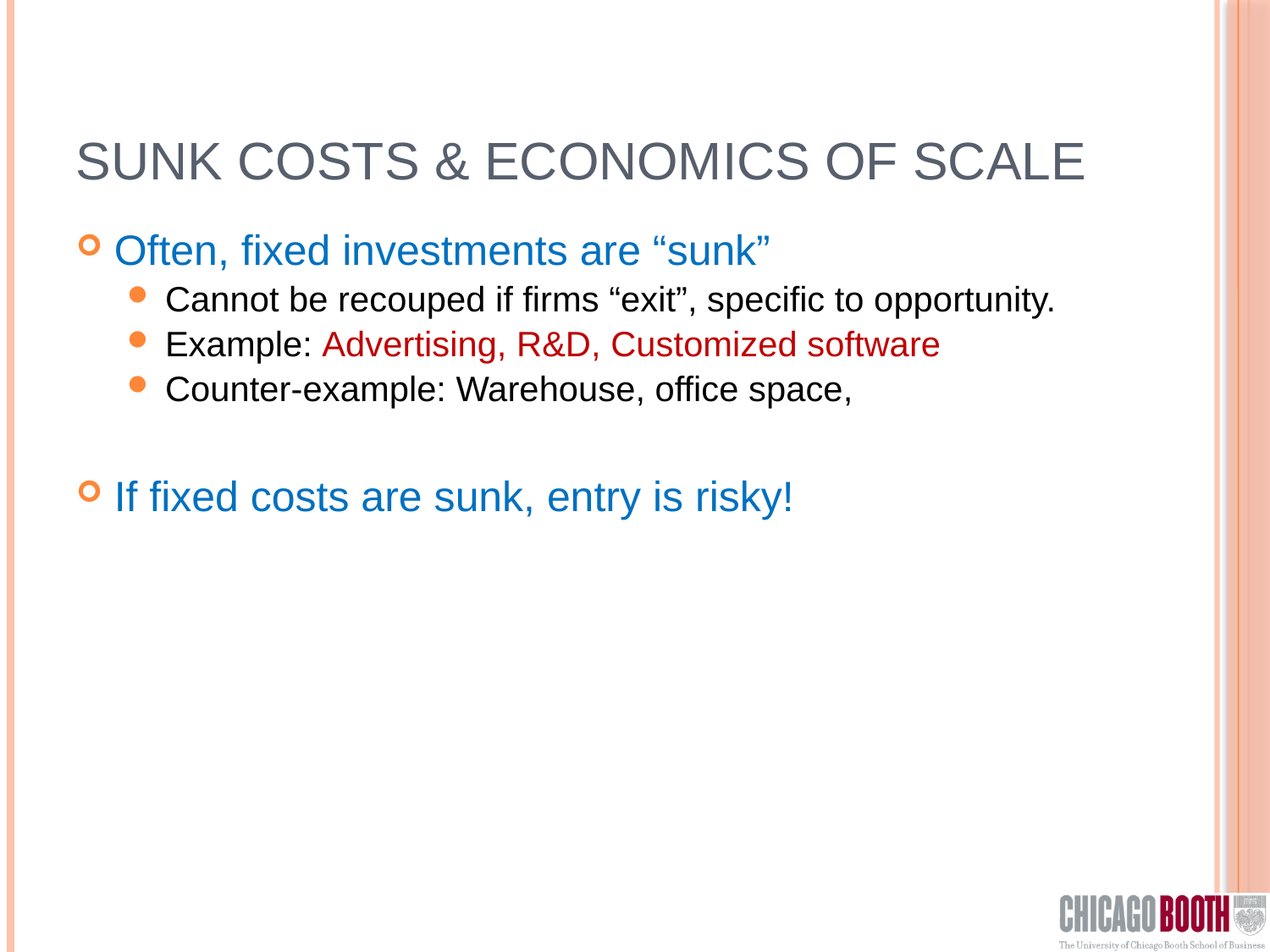

# Sunk Costs & Economics of Scale
Often, fixed investments are “sunk”
Cannot be recouped if firms “exit”, specific to opportunity.
Example: Advertising, R&D, Customized software
Counter-example: Warehouse, office space,

If fixed costs are sunk, entry is risky!